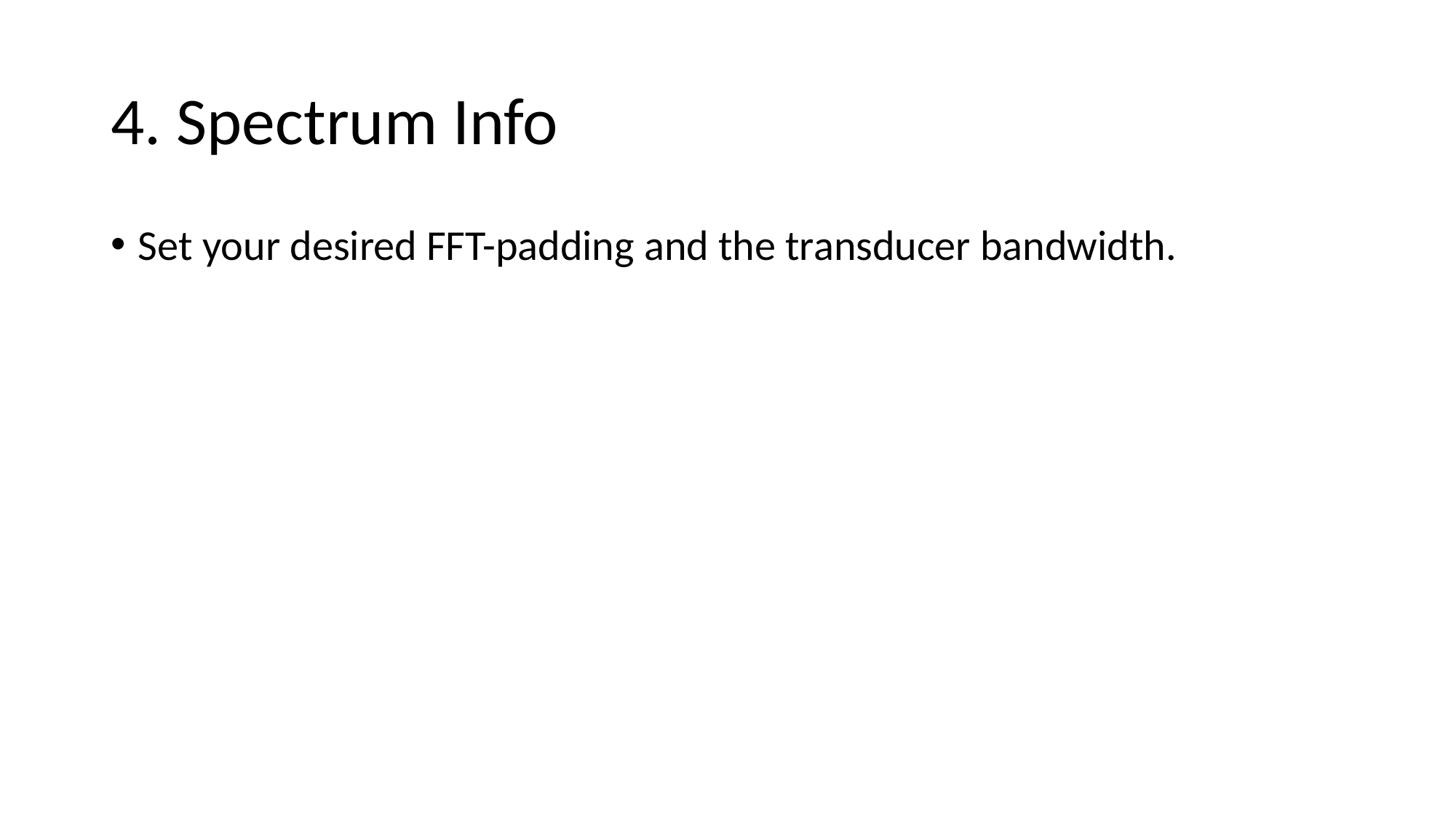

# 4. Spectrum Info
Set your desired FFT-padding and the transducer bandwidth.